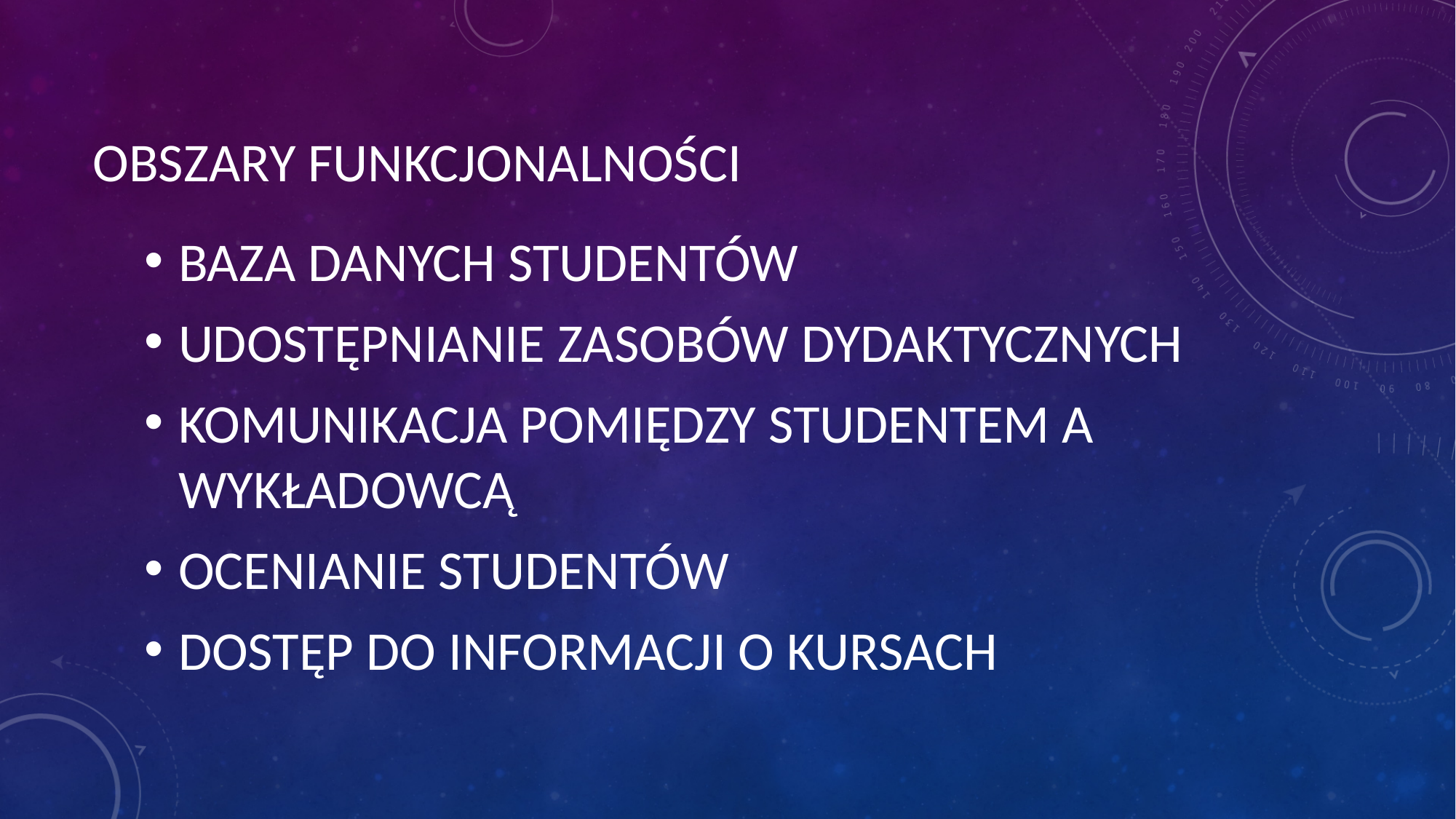

# Obszary funkcjonalności
baza danych studentów
Udostępnianie zasobów dydaktycznych
Komunikacja pomiędzy studentem a wykładowcą
Ocenianie studentów
Dostęp do informacji o kursach